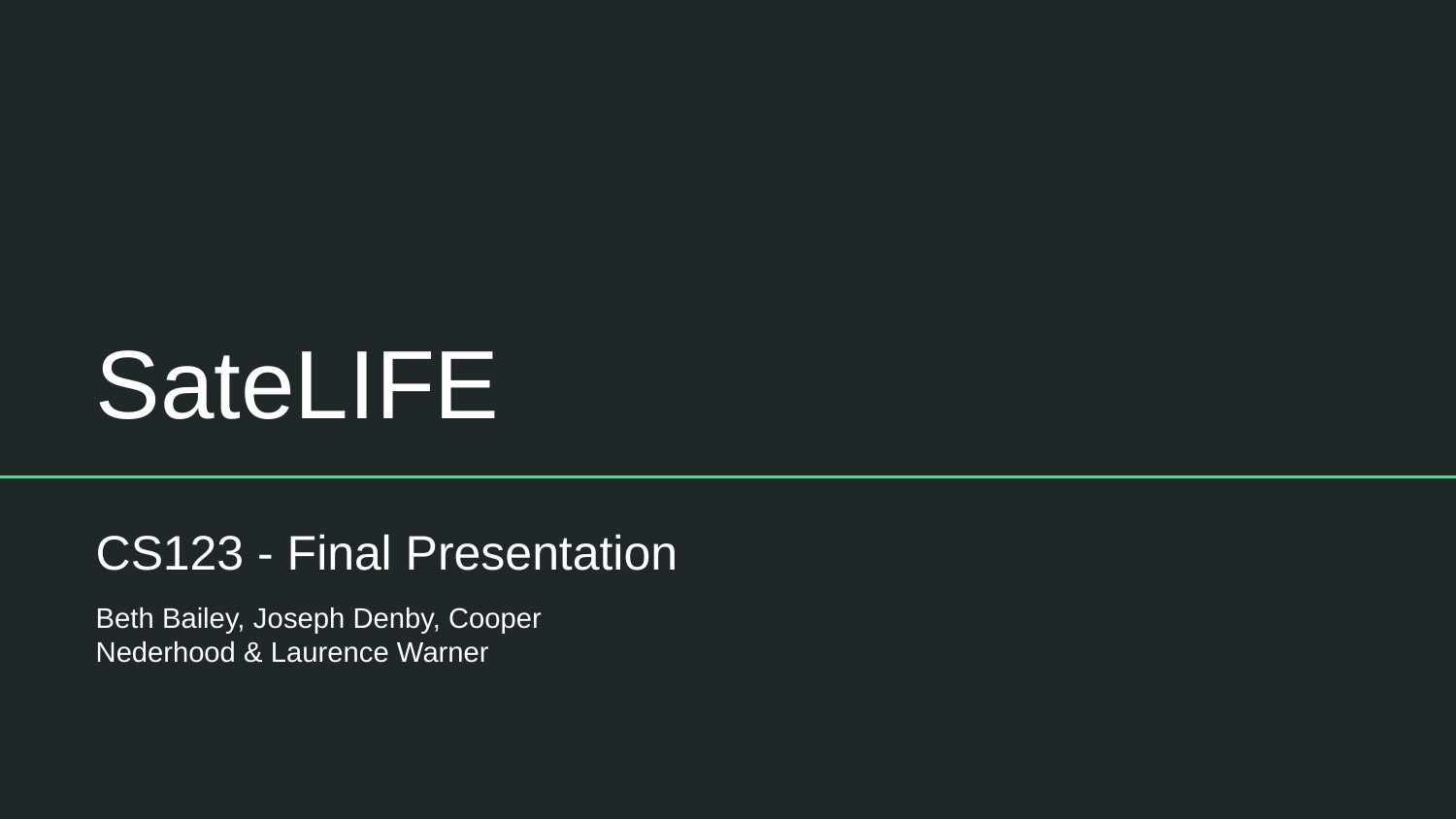

# SateLIFE
CS123 - Final Presentation
Beth Bailey, Joseph Denby, Cooper Nederhood & Laurence Warner